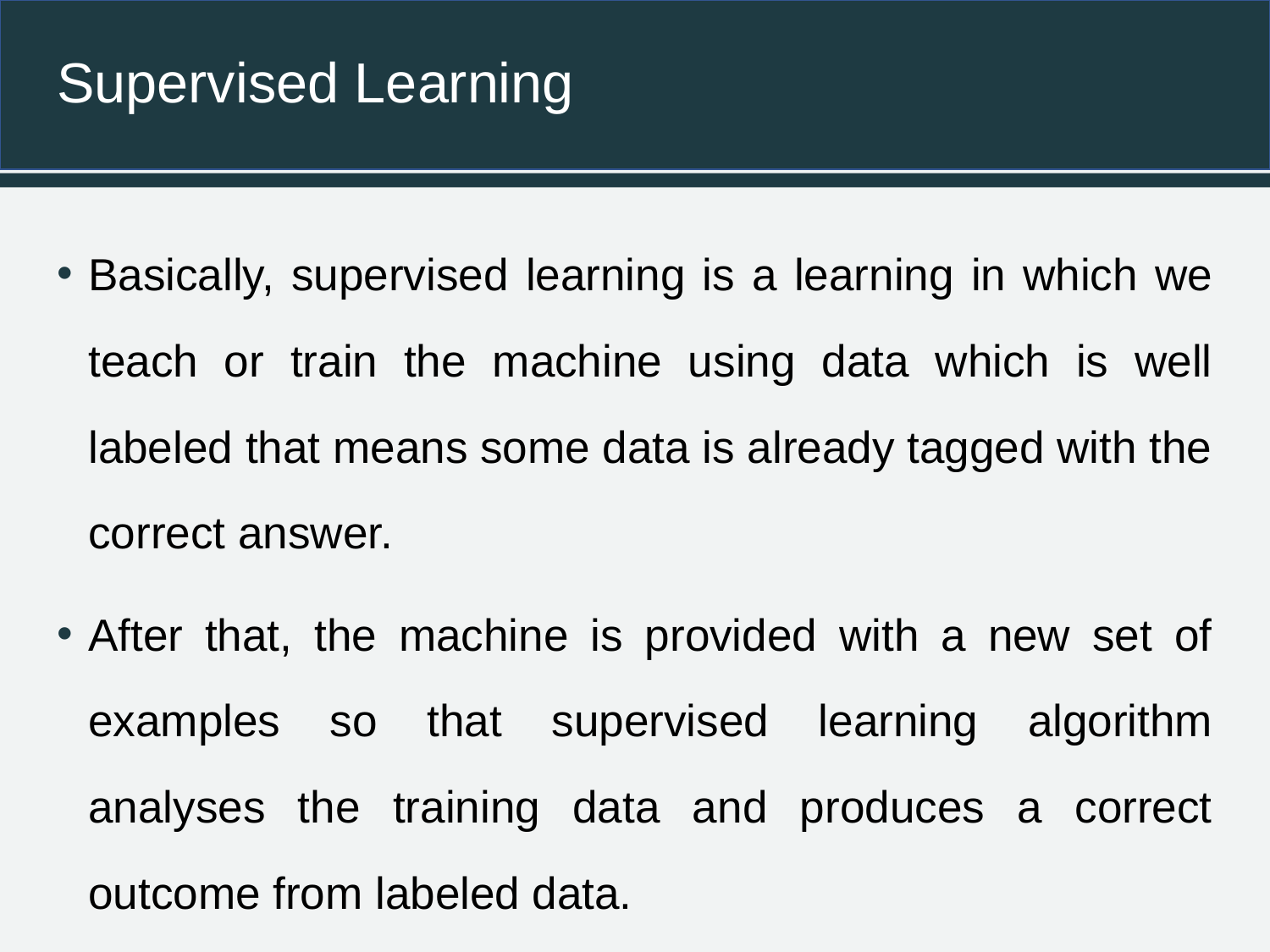

Supervised Learning
Basically, supervised learning is a learning in which we teach or train the machine using data which is well labeled that means some data is already tagged with the correct answer.
After that, the machine is provided with a new set of examples so that supervised learning algorithm analyses the training data and produces a correct outcome from labeled data.